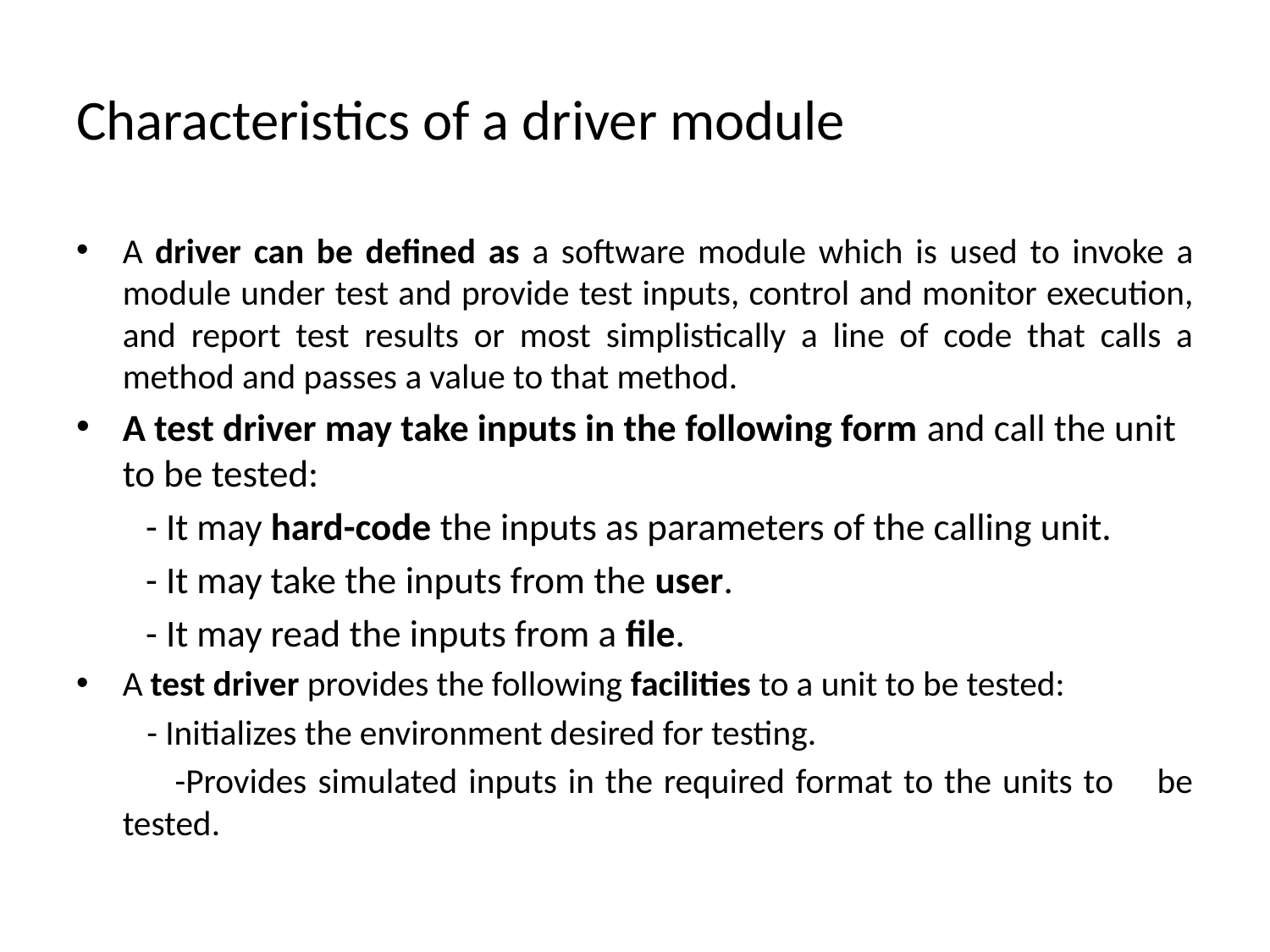

# Characteristics of a driver module
A driver can be defined as a software module which is used to invoke a module under test and provide test inputs, control and monitor execution, and report test results or most simplistically a line of code that calls a method and passes a value to that method.
A test driver may take inputs in the following form and call the unit to be tested:
        - It may hard-code the inputs as parameters of the calling unit.
        - It may take the inputs from the user.
        - It may read the inputs from a file.
A test driver provides the following facilities to a unit to be tested:
         - Initializes the environment desired for testing.
         -Provides simulated inputs in the required format to the units to    be tested.